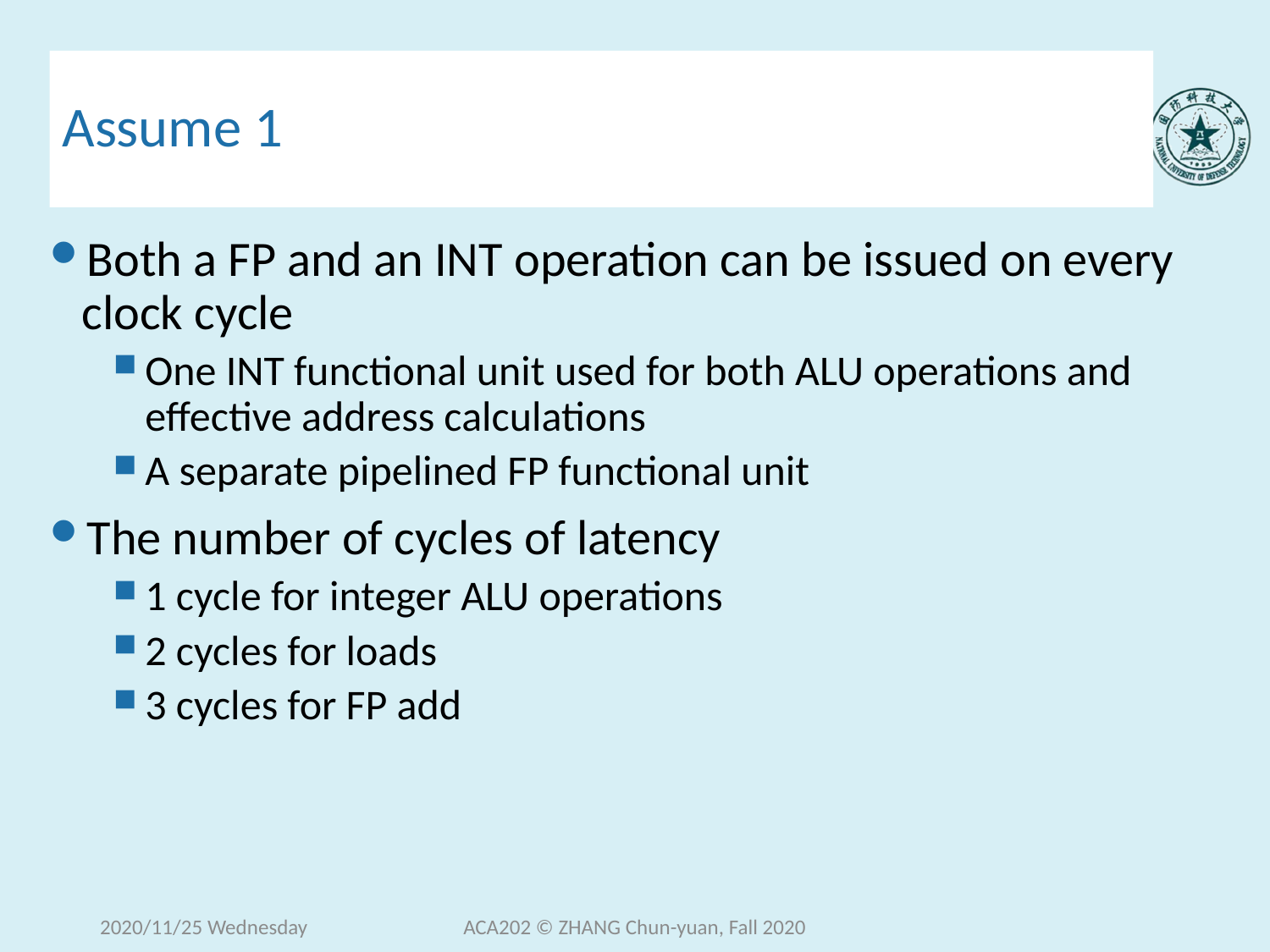

# Assume 1
Both a FP and an INT operation can be issued on every clock cycle
One INT functional unit used for both ALU operations and effective address calculations
A separate pipelined FP functional unit
The number of cycles of latency
1 cycle for integer ALU operations
2 cycles for loads
3 cycles for FP add
2020/11/25 Wednesday
ACA202 © ZHANG Chun-yuan, Fall 2020
20